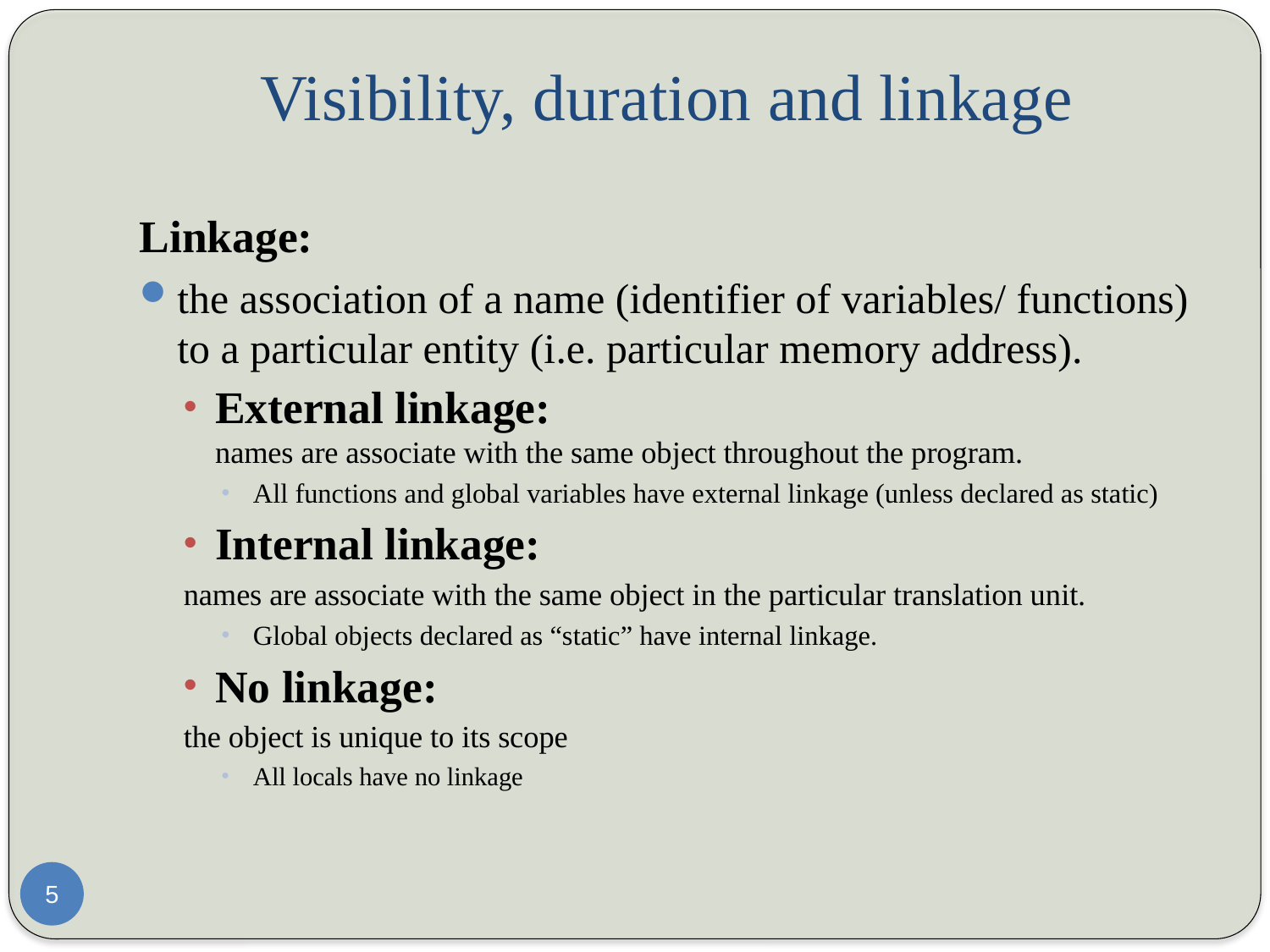

# Visibility, duration and linkage
Linkage:
the association of a name (identifier of variables/ functions) to a particular entity (i.e. particular memory address).
External linkage:
names are associate with the same object throughout the program.
All functions and global variables have external linkage (unless declared as static)
Internal linkage:
names are associate with the same object in the particular translation unit.
Global objects declared as “static” have internal linkage.
No linkage:
the object is unique to its scope
All locals have no linkage
5